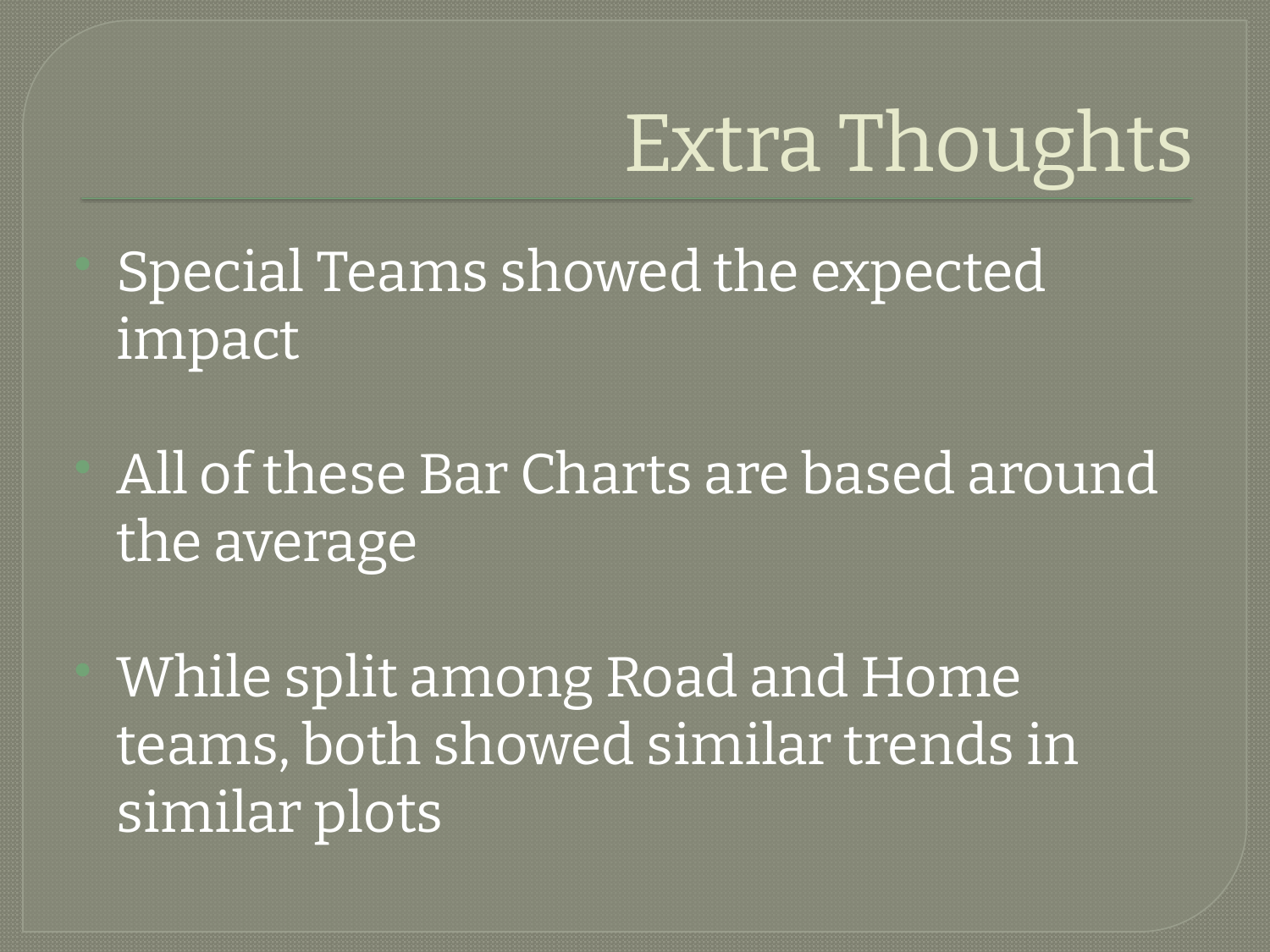

# Extra Thoughts
Special Teams showed the expected impact

All of these Bar Charts are based around the average

While split among Road and Home teams, both showed similar trends in similar plots